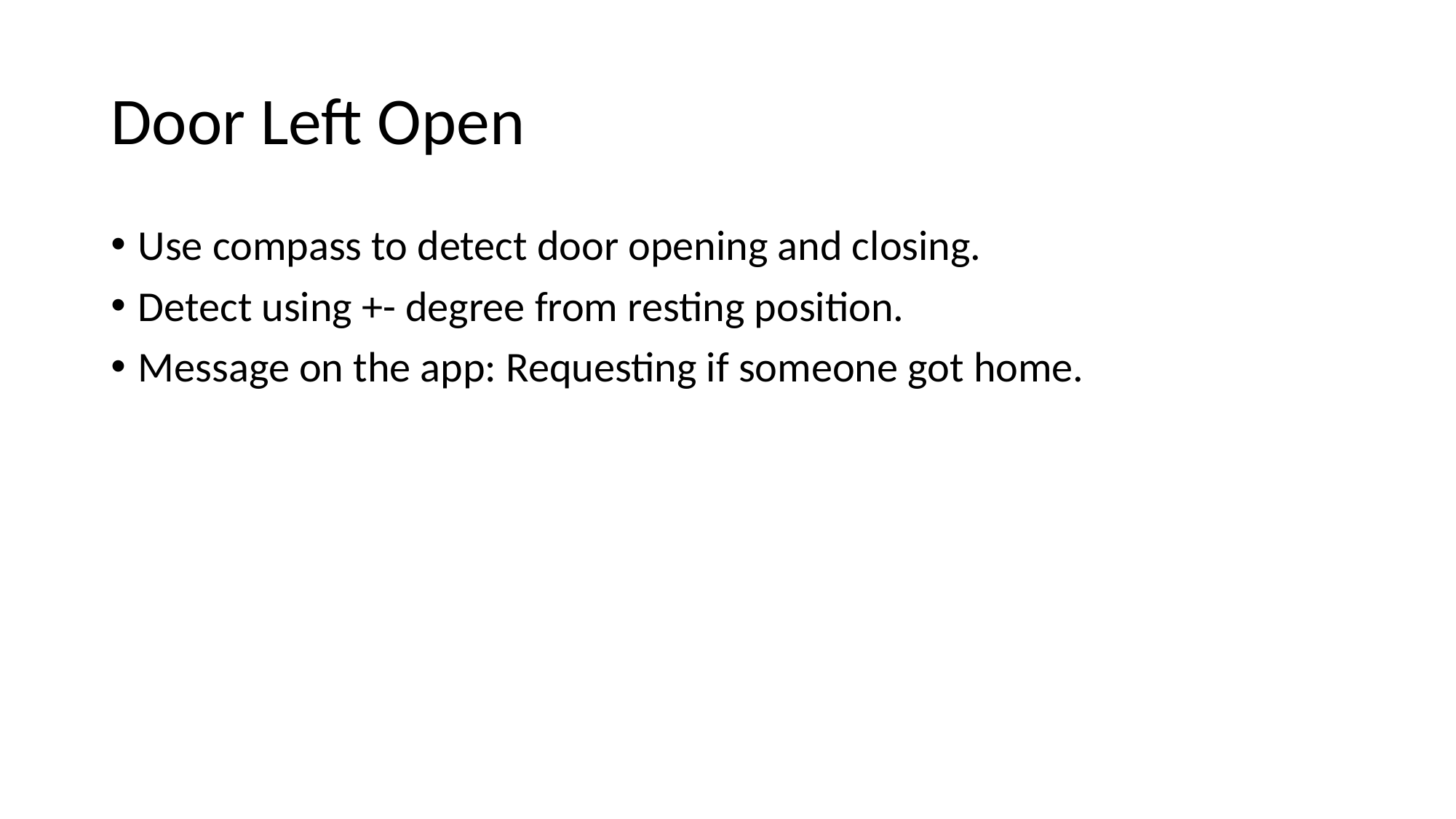

# Door Left Open
Use compass to detect door opening and closing.
Detect using +- degree from resting position.
Message on the app: Requesting if someone got home.